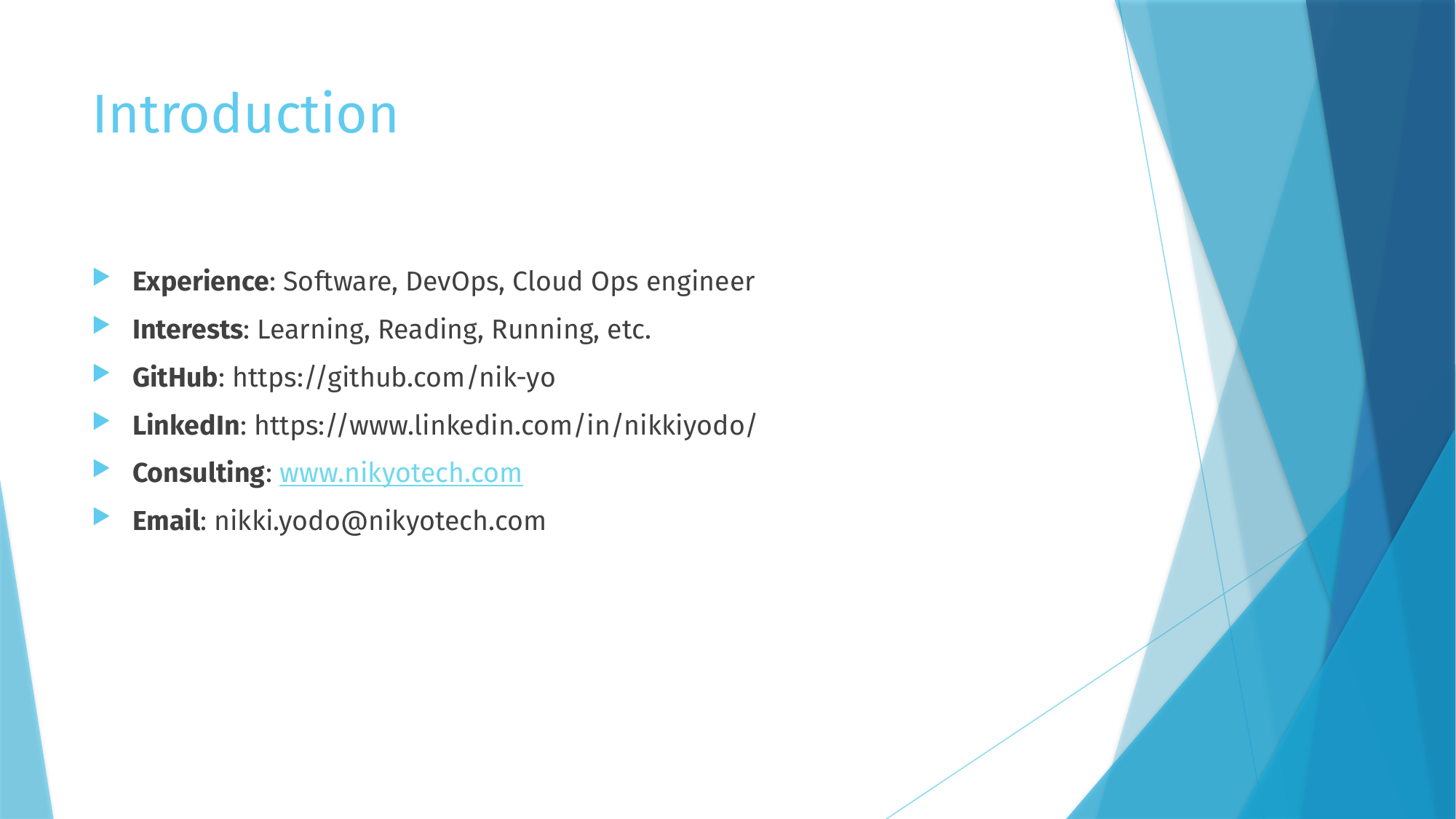

# Introduction
Experience: Software, DevOps, Cloud Ops engineer
Interests: Learning, Reading, Running, etc.
GitHub: https://github.com/nik-yo
LinkedIn: https://www.linkedin.com/in/nikkiyodo/
Consulting: www.nikyotech.com
Email: nikki.yodo@nikyotech.com